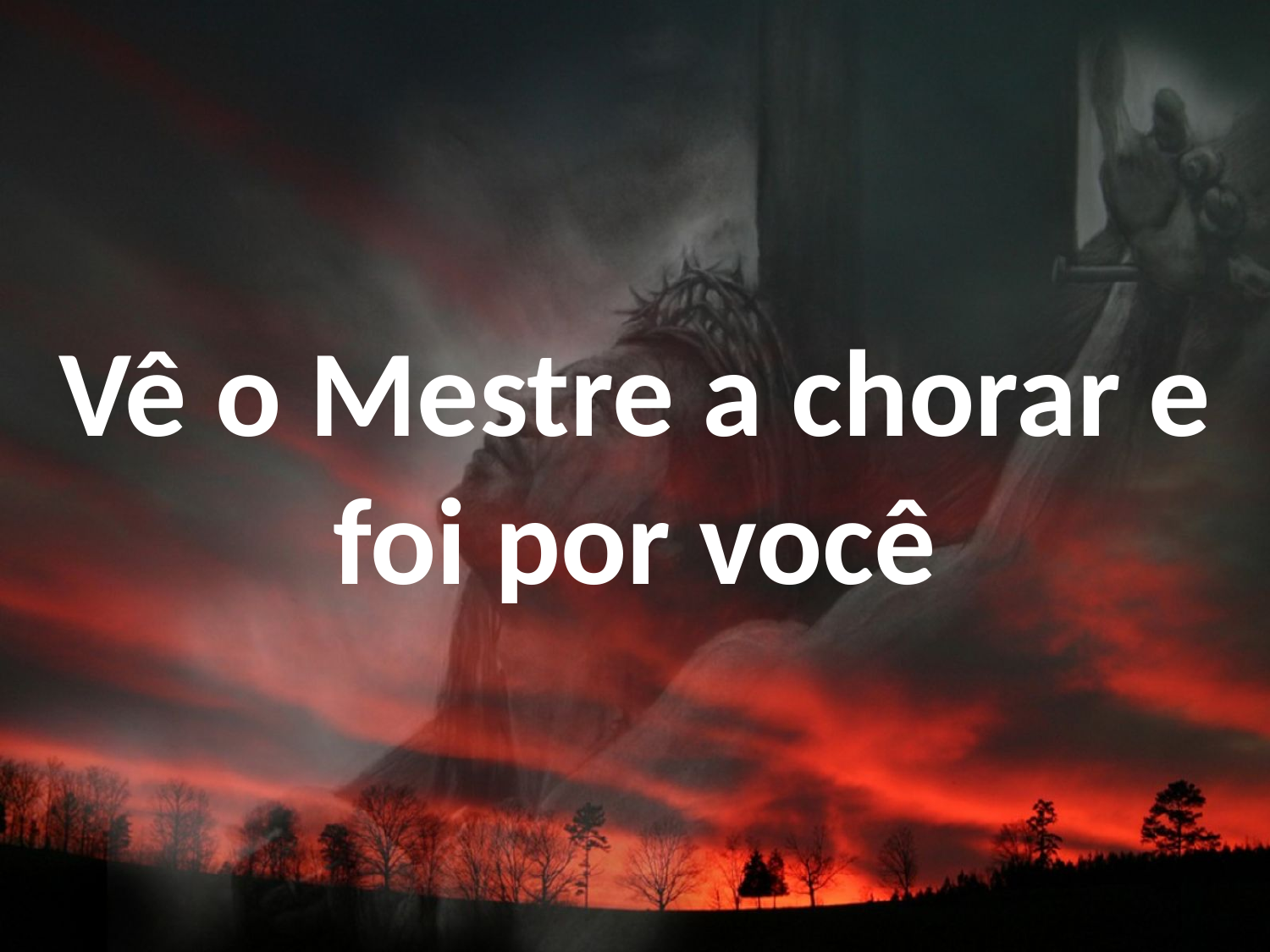

Vê o Mestre a chorar e foi por você